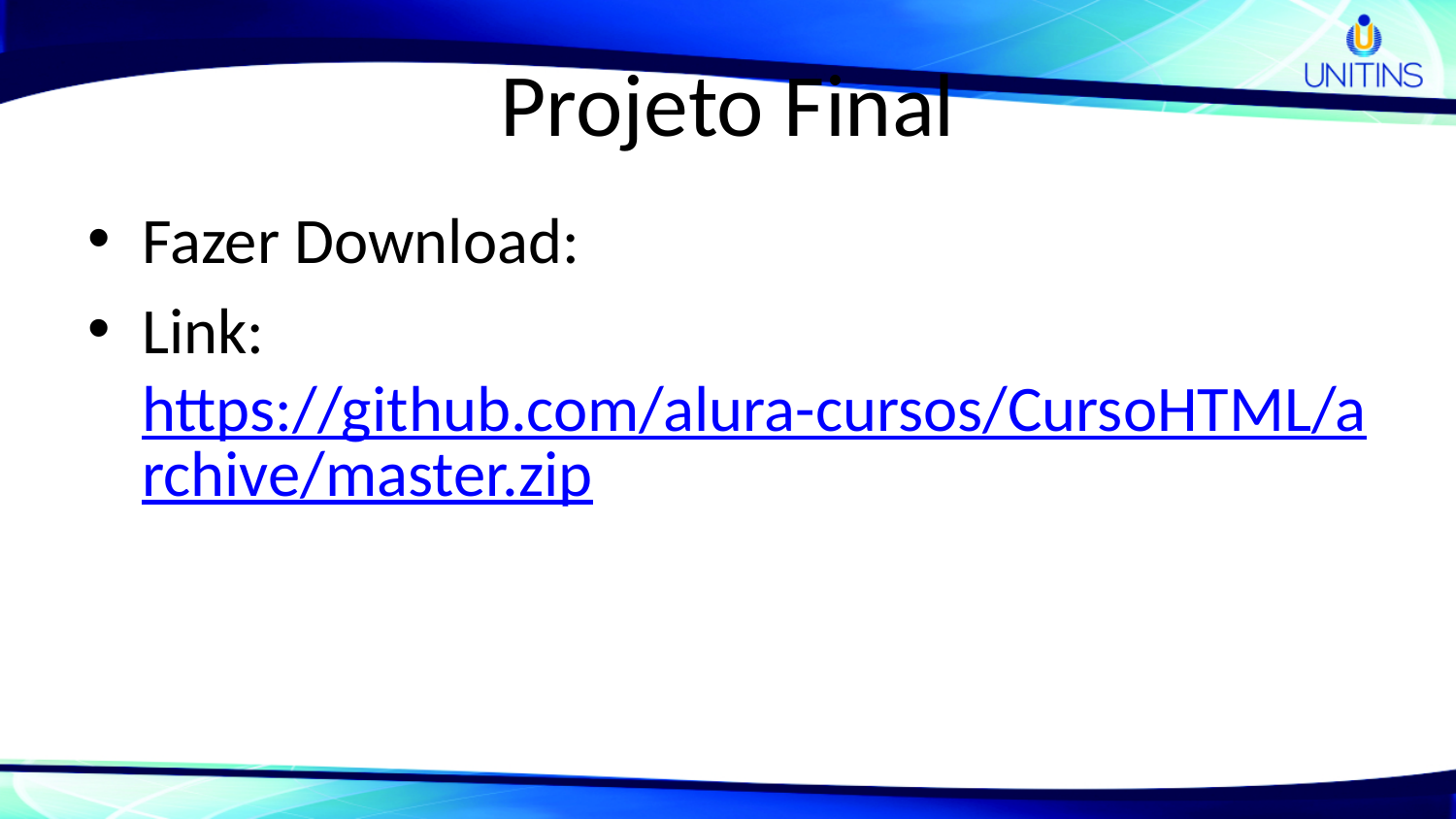

# Projeto Final
Fazer Download:
Link: https://github.com/alura-cursos/CursoHTML/archive/master.zip